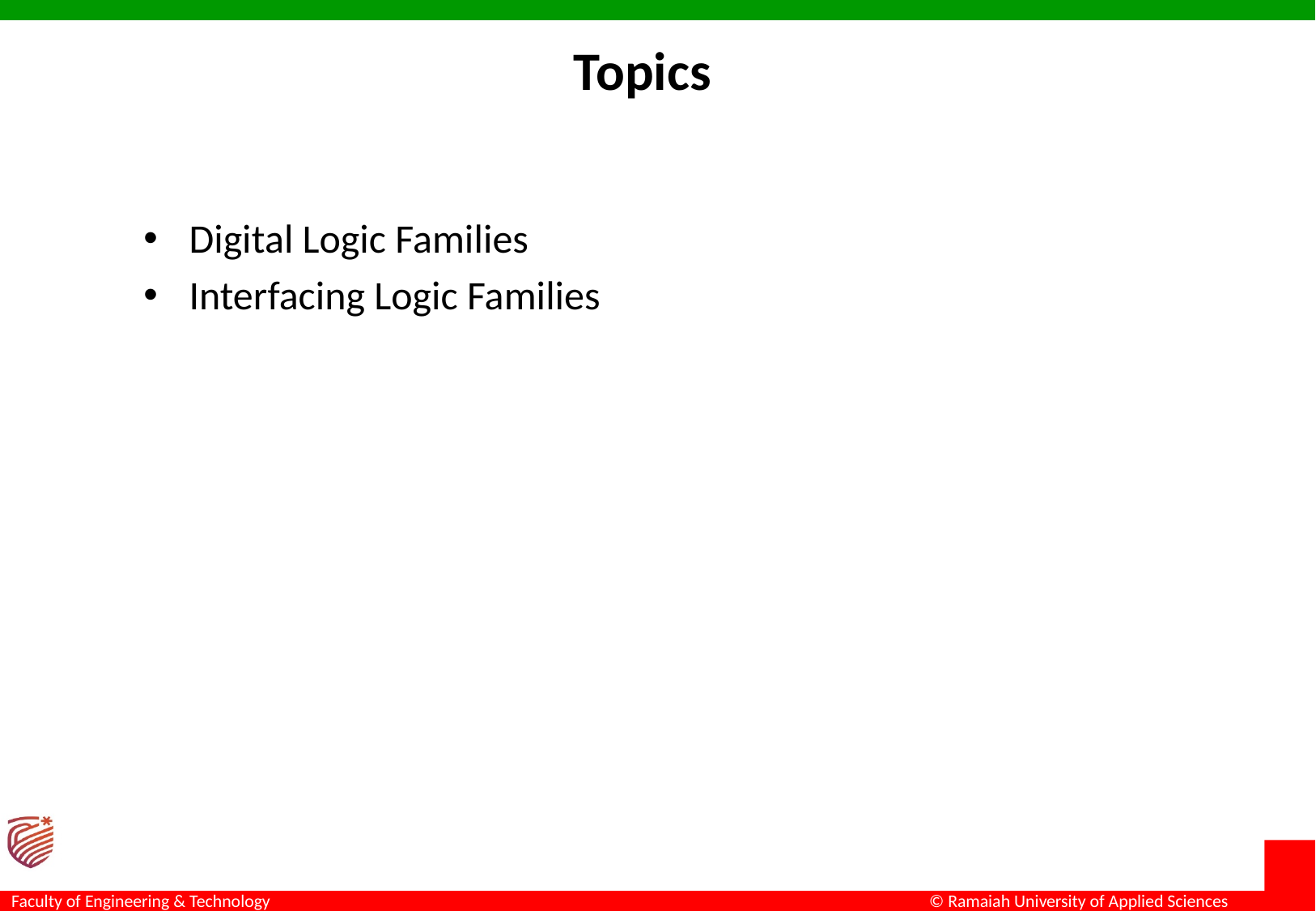

# Topics

Digital Logic Families
Interfacing Logic Families